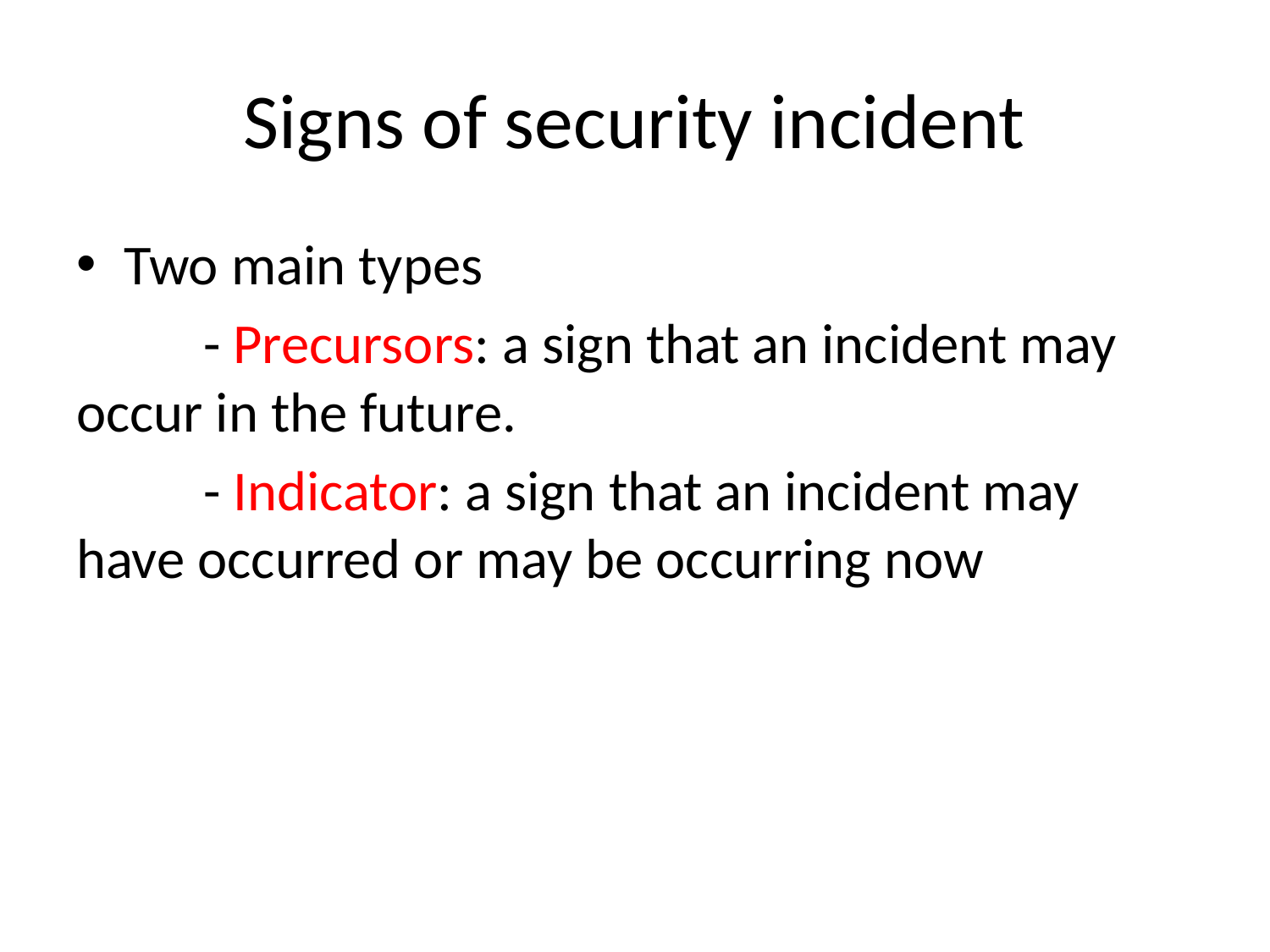

# Signs of security incident
Two main types
	- Precursors: a sign that an incident may occur in the future.
	- Indicator: a sign that an incident may have occurred or may be occurring now